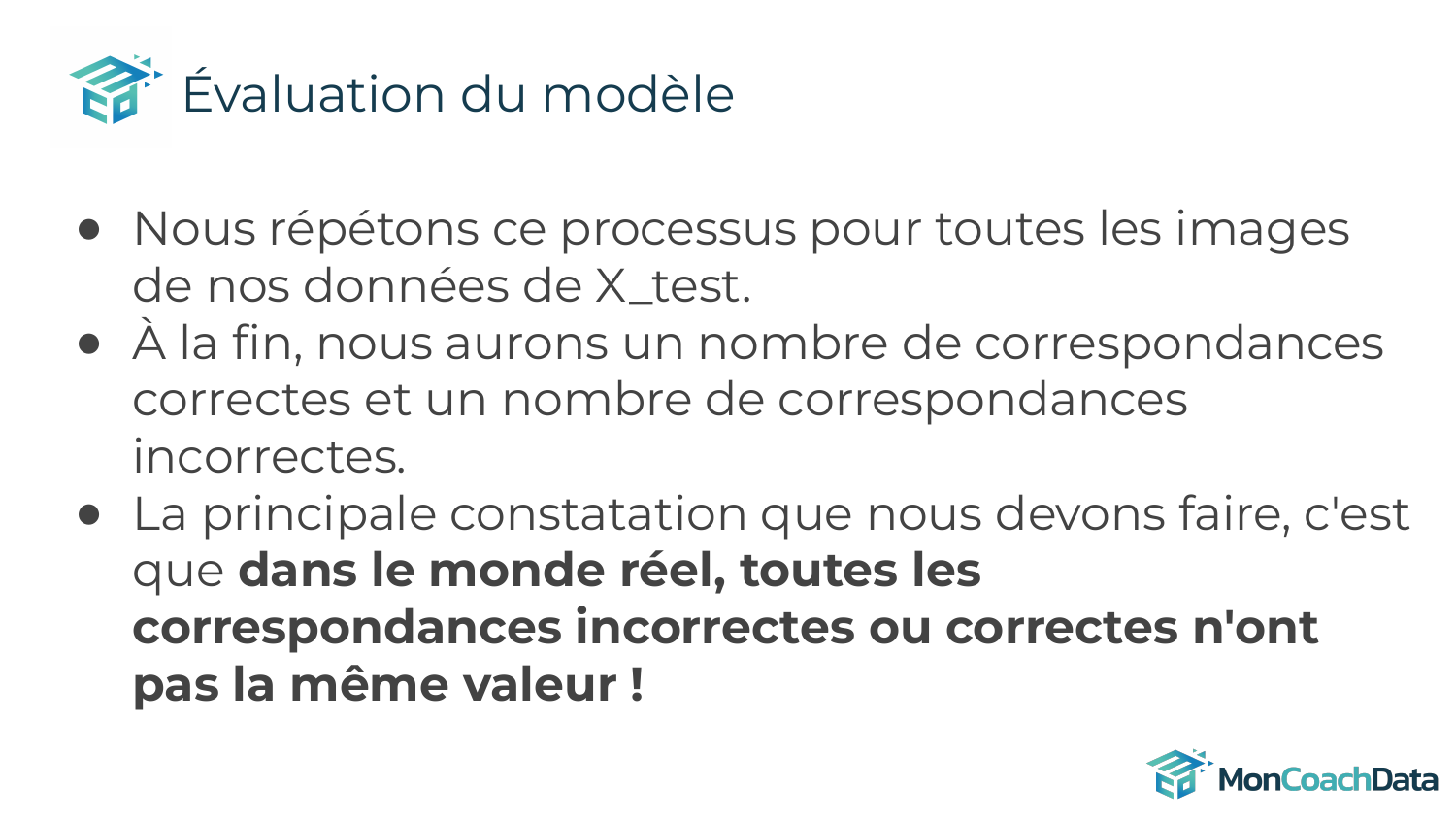

# Évaluation du modèle

Nous répétons ce processus pour toutes les images de nos données de X_test.
À la fin, nous aurons un nombre de correspondances correctes et un nombre de correspondances incorrectes.
La principale constatation que nous devons faire, c'est que dans le monde réel, toutes les correspondances incorrectes ou correctes n'ont pas la même valeur !